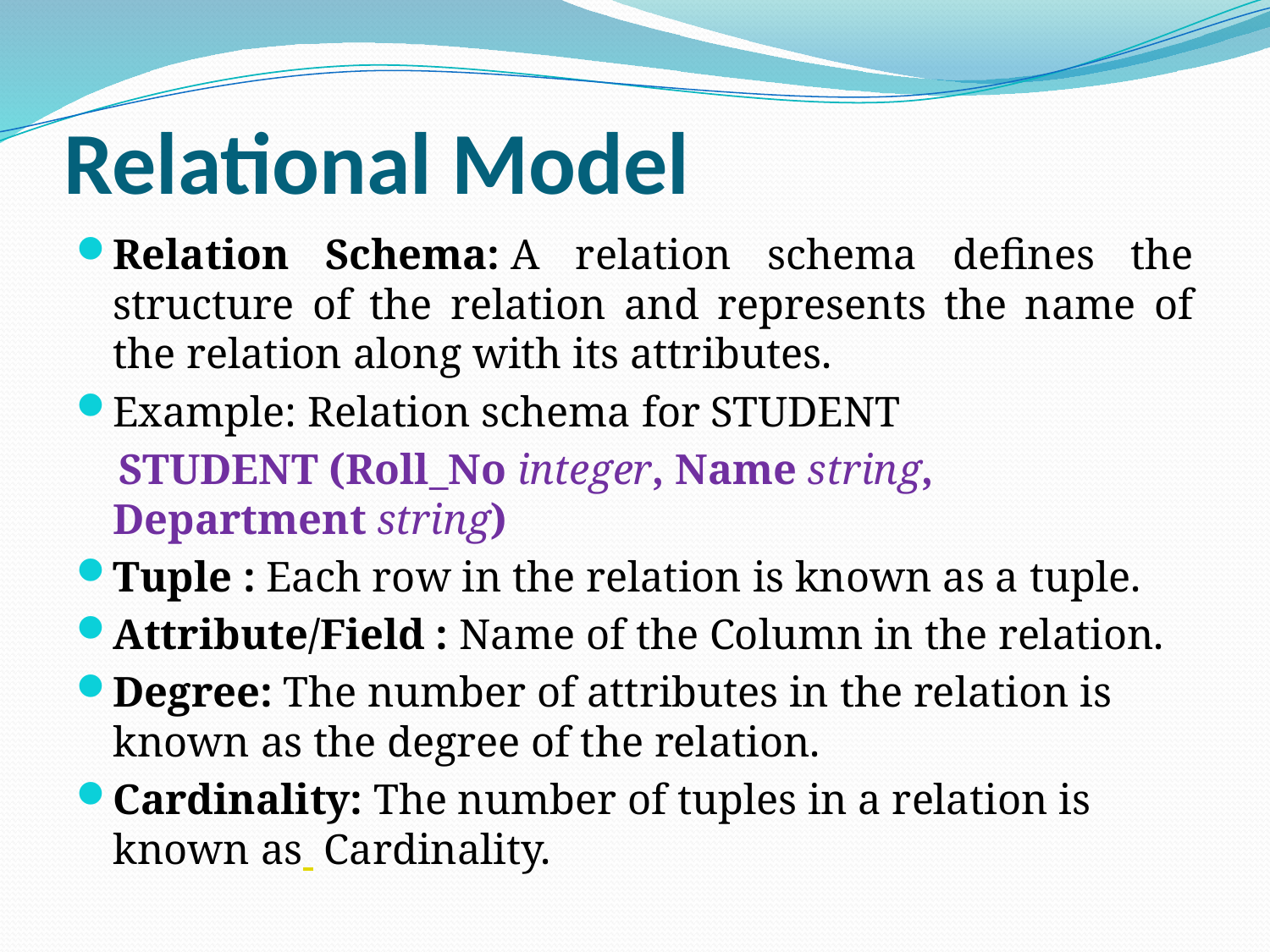

# Relational Model
Relation Schema: A relation schema defines the structure of the relation and represents the name of the relation along with its attributes.
Example: Relation schema for STUDENT
    STUDENT (Roll_No integer, Name string, Department string)
Tuple : Each row in the relation is known as a tuple.
Attribute/Field : Name of the Column in the relation.
Degree: The number of attributes in the relation is known as the degree of the relation.
Cardinality: The number of tuples in a relation is known as  Cardinality.